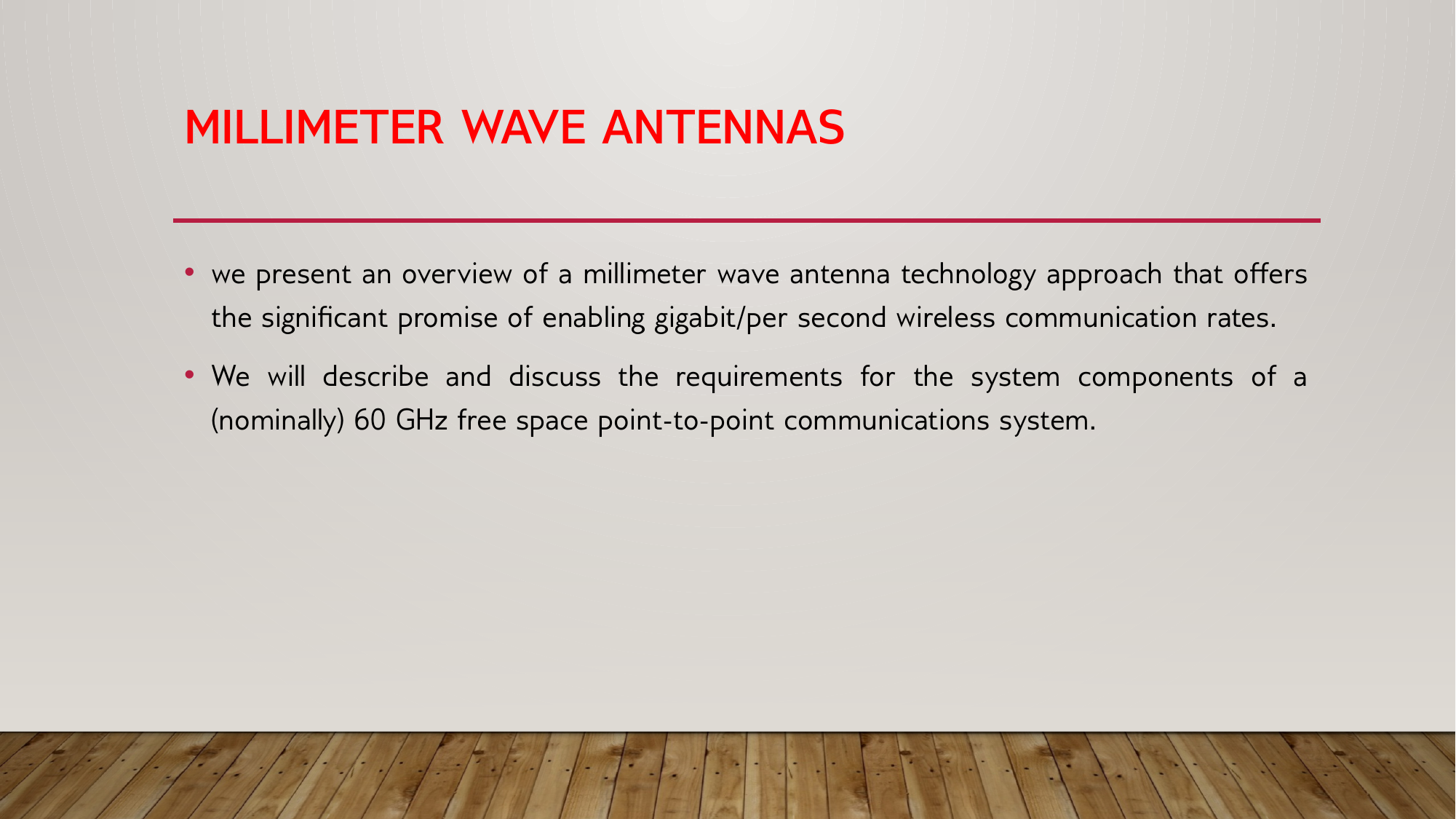

# Millimeter Wave Antennas
we present an overview of a millimeter wave antenna technology approach that offers the significant promise of enabling gigabit/per second wireless communication rates.
We will describe and discuss the requirements for the system components of a (nominally) 60 GHz free space point-to-point communications system.